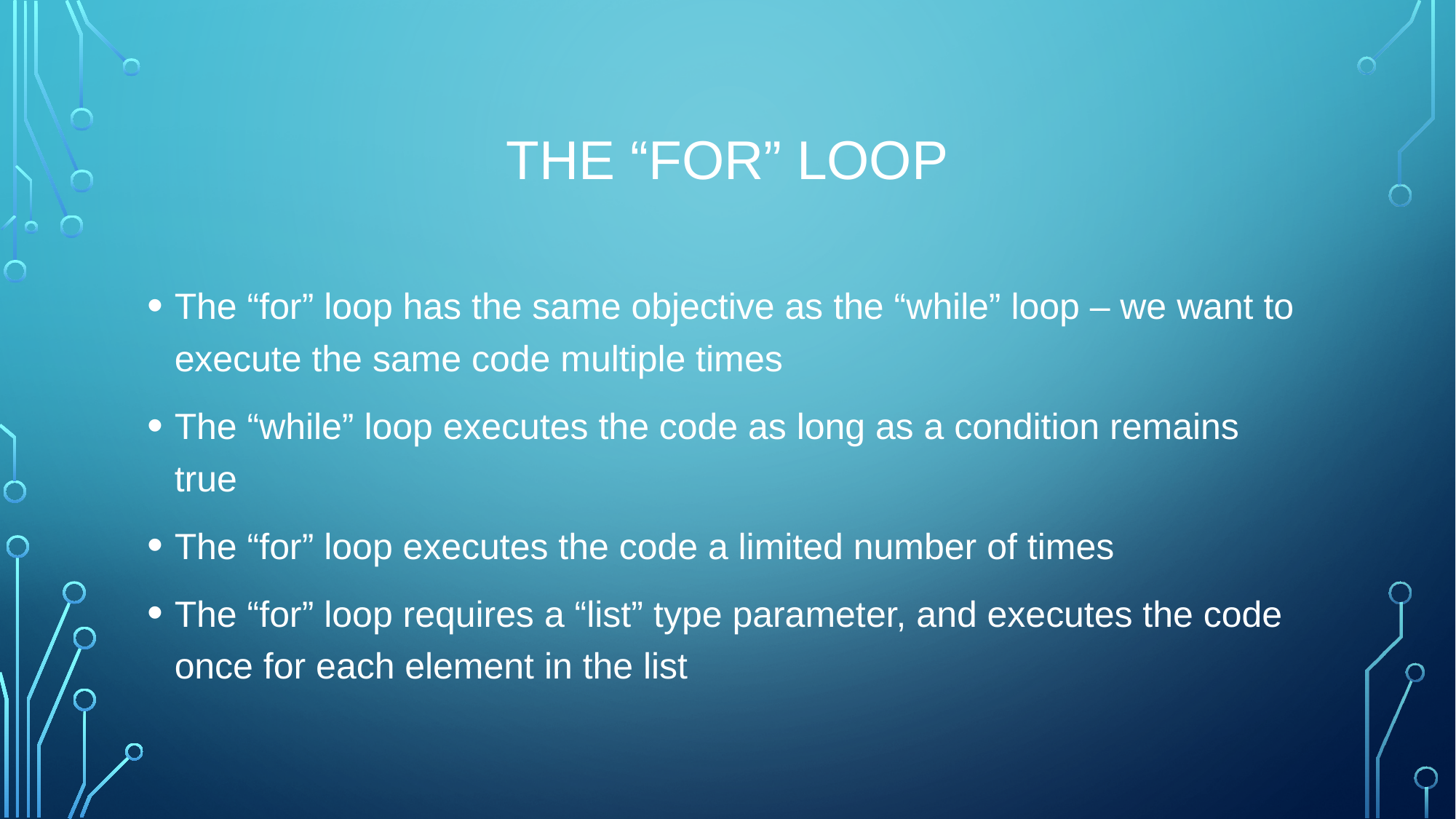

# The “For” Loop
The “for” loop has the same objective as the “while” loop – we want to execute the same code multiple times
The “while” loop executes the code as long as a condition remains true
The “for” loop executes the code a limited number of times
The “for” loop requires a “list” type parameter, and executes the code once for each element in the list